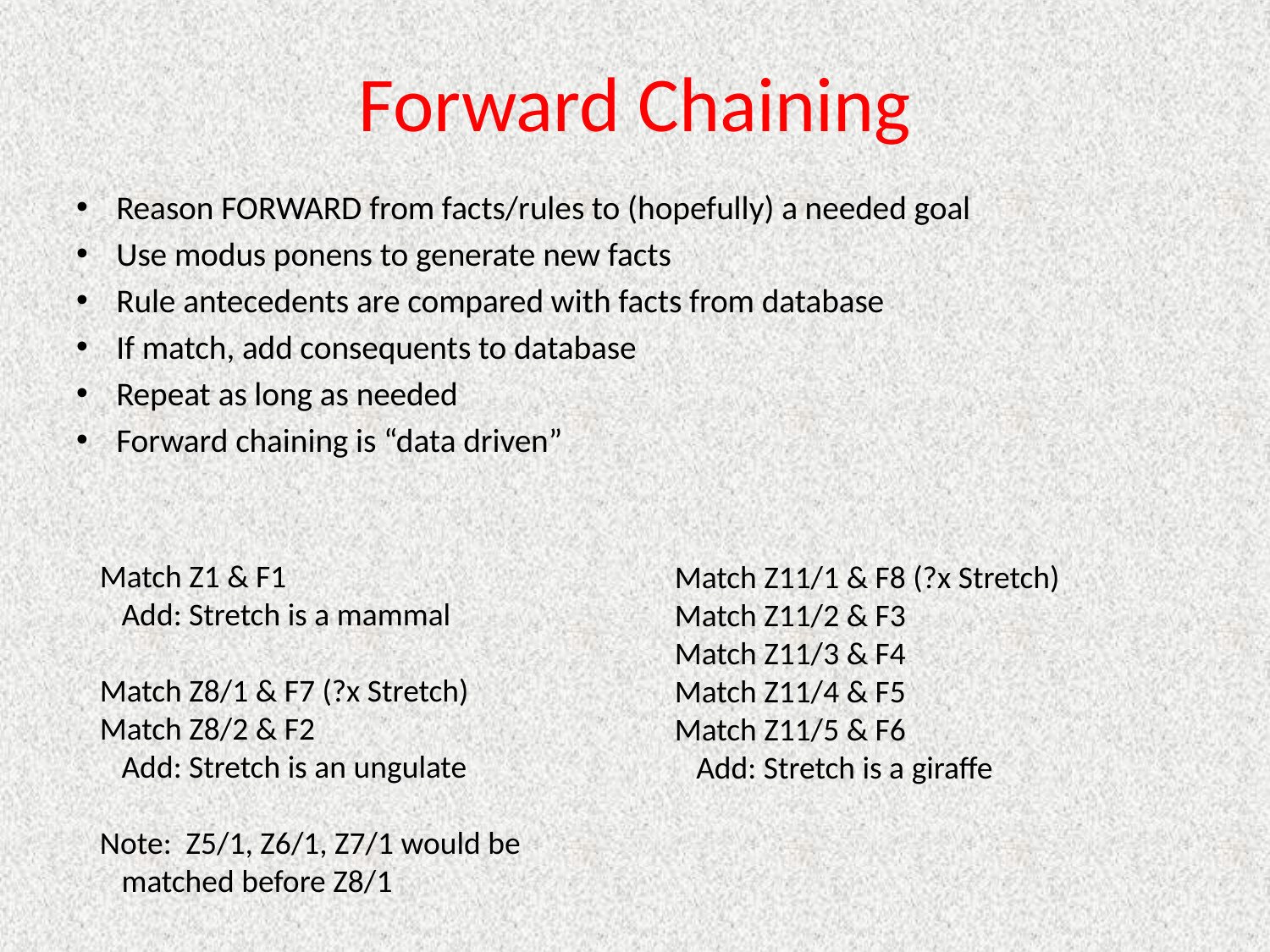

# Forward Chaining
Reason FORWARD from facts/rules to (hopefully) a needed goal
Use modus ponens to generate new facts
Rule antecedents are compared with facts from database
If match, add consequents to database
Repeat as long as needed
Forward chaining is “data driven”
Match Z1 & F1
   Add: Stretch is a mammal

Match Z8/1 & F7 (?x Stretch)
Match Z8/2 & F2
   Add: Stretch is an ungulate

Note:  Z5/1, Z6/1, Z7/1 would be
   matched before Z8/1
Match Z11/1 & F8 (?x Stretch)
Match Z11/2 & F3
Match Z11/3 & F4
Match Z11/4 & F5
Match Z11/5 & F6
   Add: Stretch is a giraffe